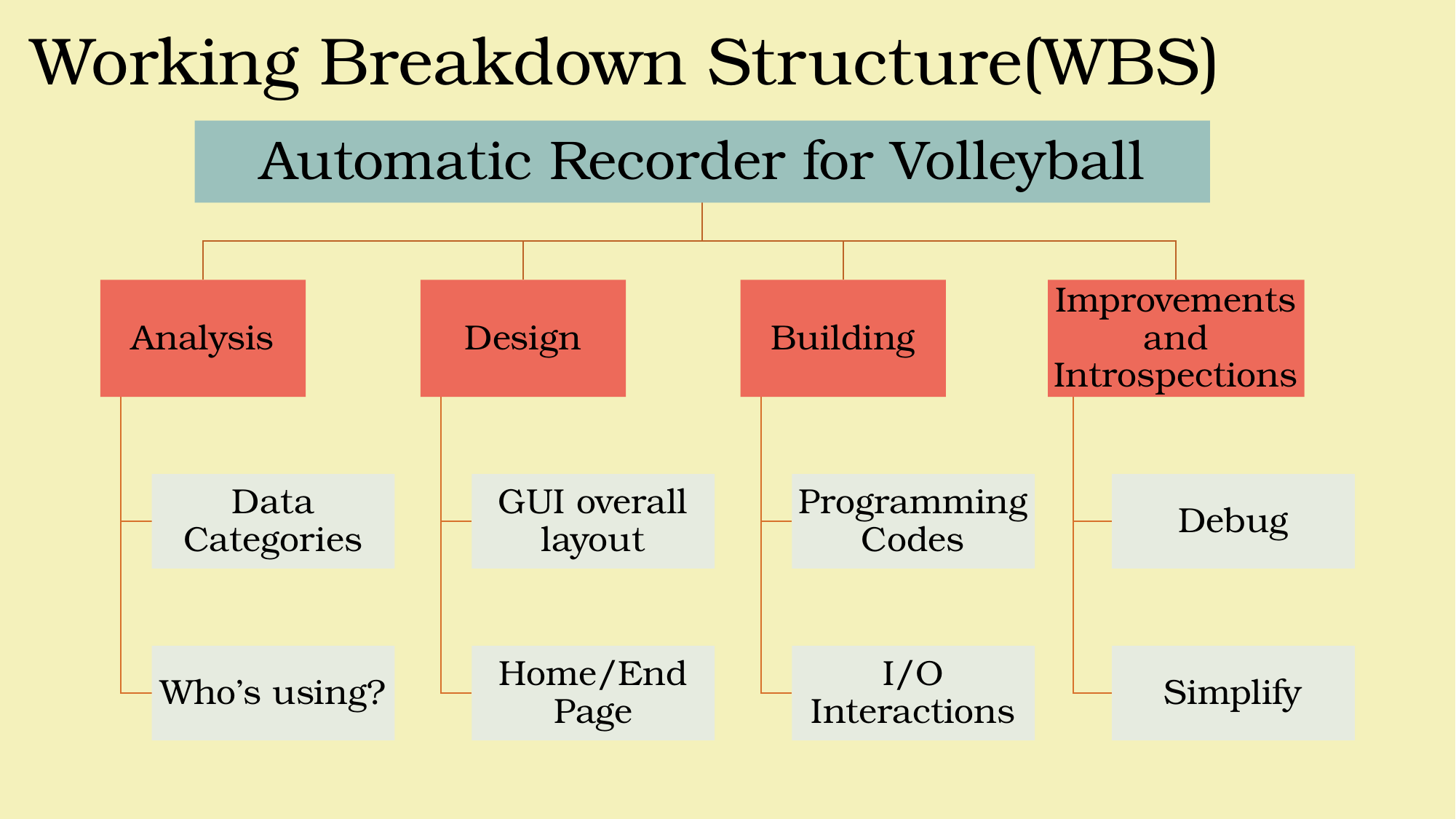

# Working Breakdown Structure(WBS)
Automatic Recorder for Volleyball
Analysis
Data Categories
Who’s using?
Design
GUI overall layout
Home/End Page
Building
Programming Codes
I/O Interactions
Improvements and Introspections
Debug
Simplify